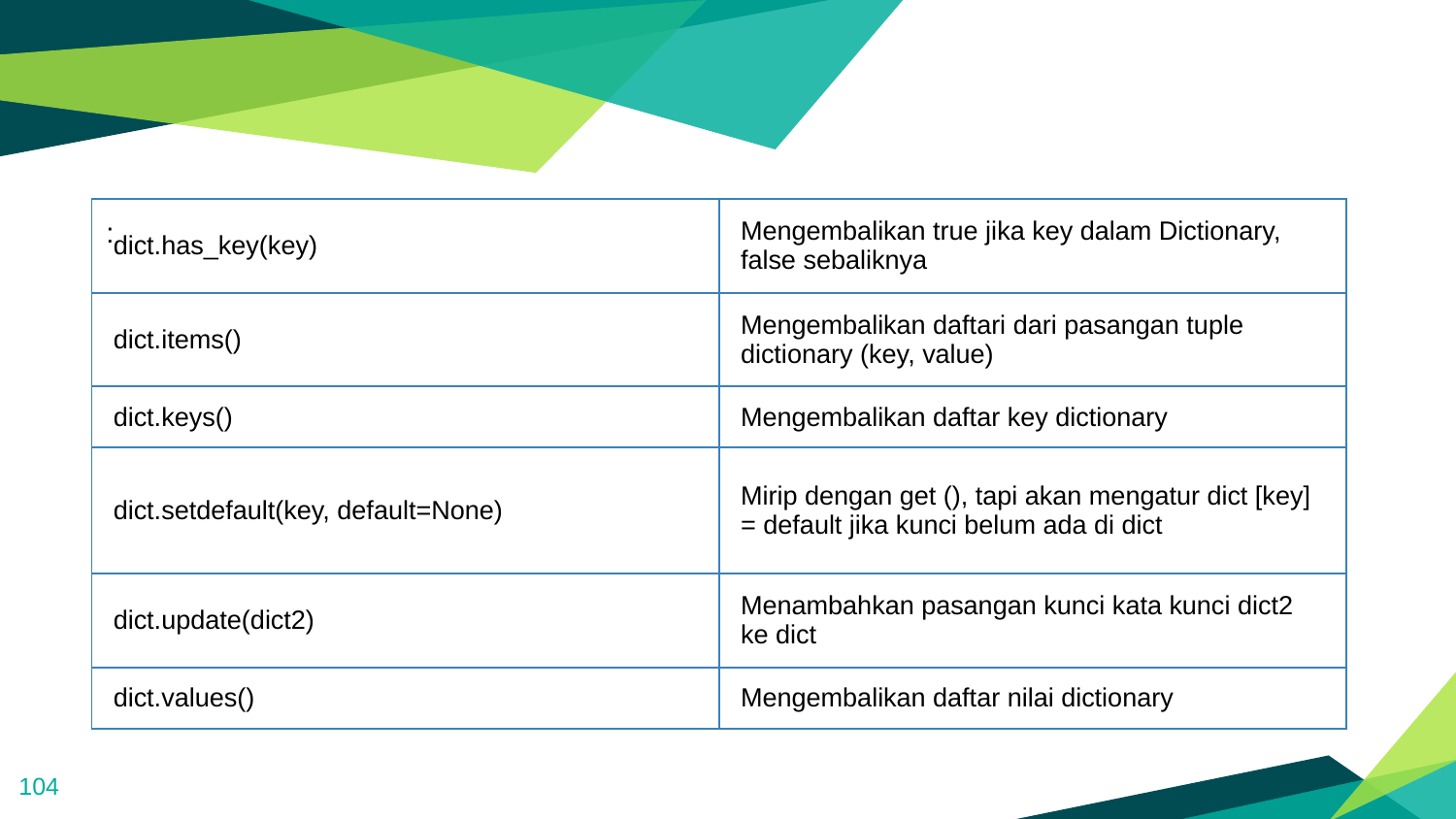

| dict.has\_key(key) | Mengembalikan true jika key dalam Dictionary, false sebaliknya |
| --- | --- |
| dict.items() | Mengembalikan daftari dari pasangan tuple dictionary (key, value) |
| dict.keys() | Mengembalikan daftar key dictionary |
| dict.setdefault(key, default=None) | Mirip dengan get (), tapi akan mengatur dict [key] = default jika kunci belum ada di dict |
| dict.update(dict2) | Menambahkan pasangan kunci kata kunci dict2 ke dict |
| dict.values() | Mengembalikan daftar nilai dictionary |
:

104